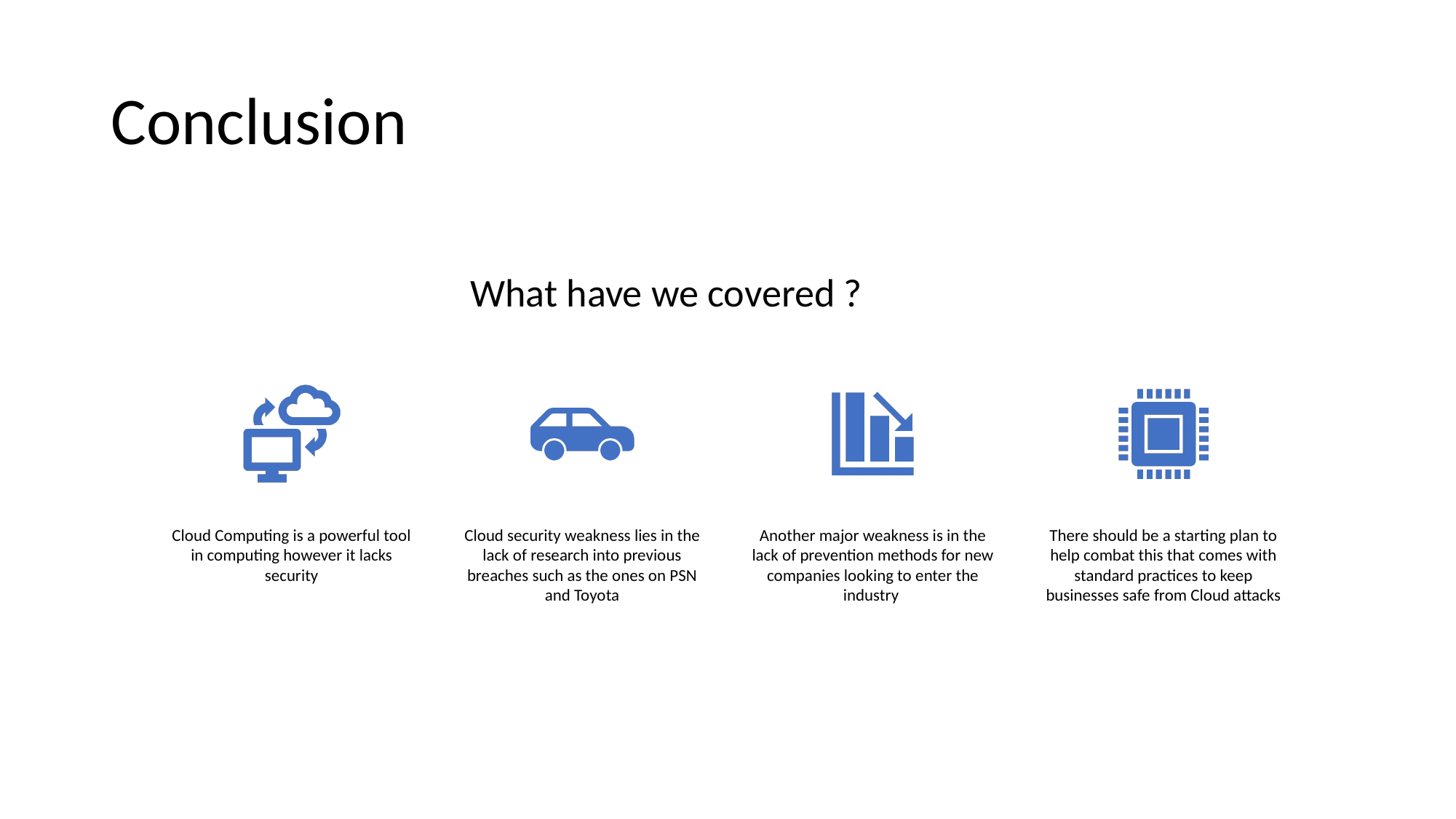

# Conclusion
Cloud Computing is a powerful tool in computing however it lacks security
Cloud security weakness lies in the lack of research into previous breaches such as the ones on PSN and Toyota
Another major weakness is in the lack of prevention methods for new companies looking to enter the industry
There should be a starting plan to help combat this that comes with standard practices to keep businesses safe from Cloud attacks
What have we covered ?